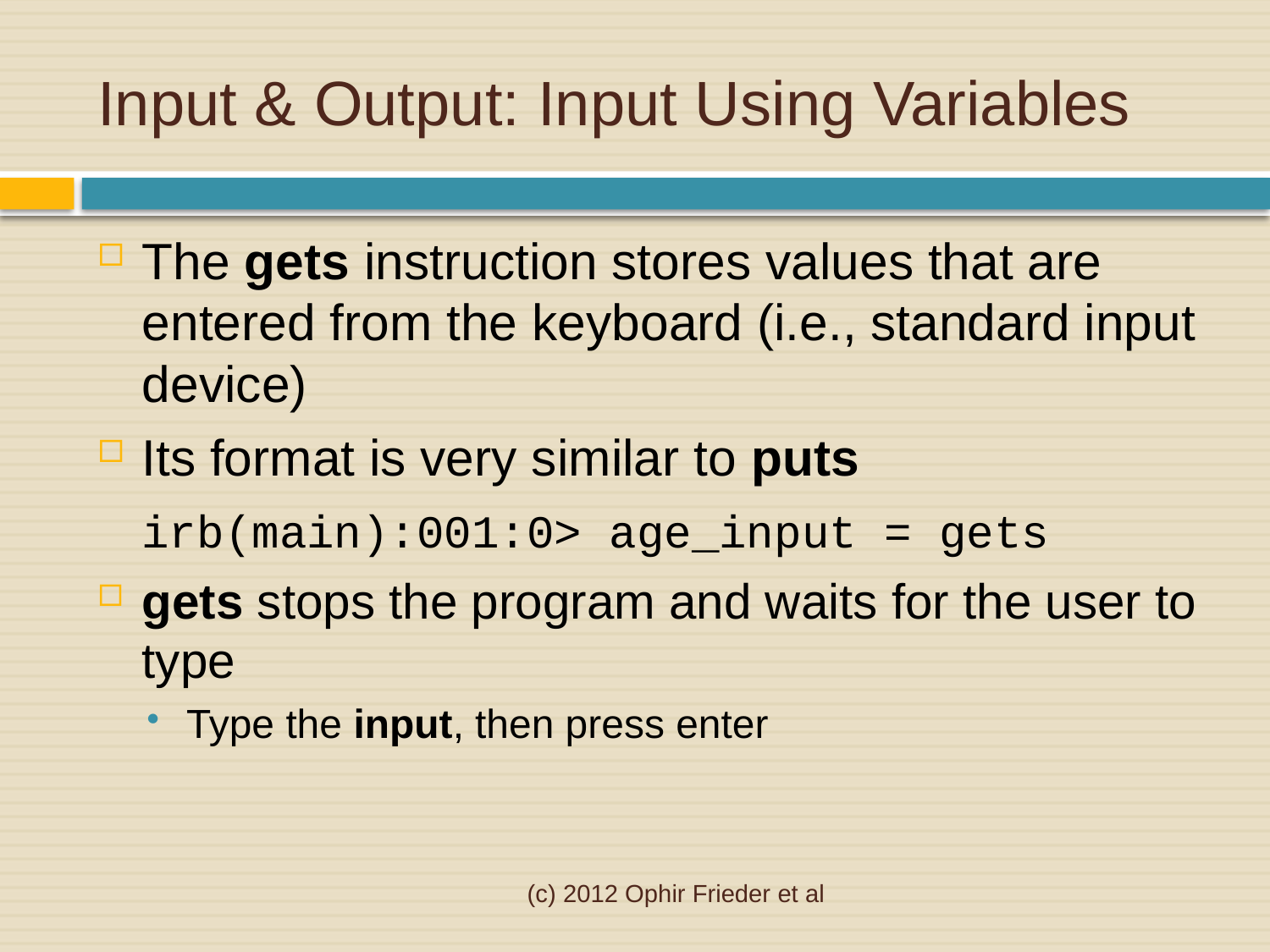

# Input & Output: Input Using Variables
The gets instruction stores values that are entered from the keyboard (i.e., standard input device)
Its format is very similar to puts
	irb(main):001:0> age_input = gets
gets stops the program and waits for the user to type
Type the input, then press enter
(c) 2012 Ophir Frieder et al